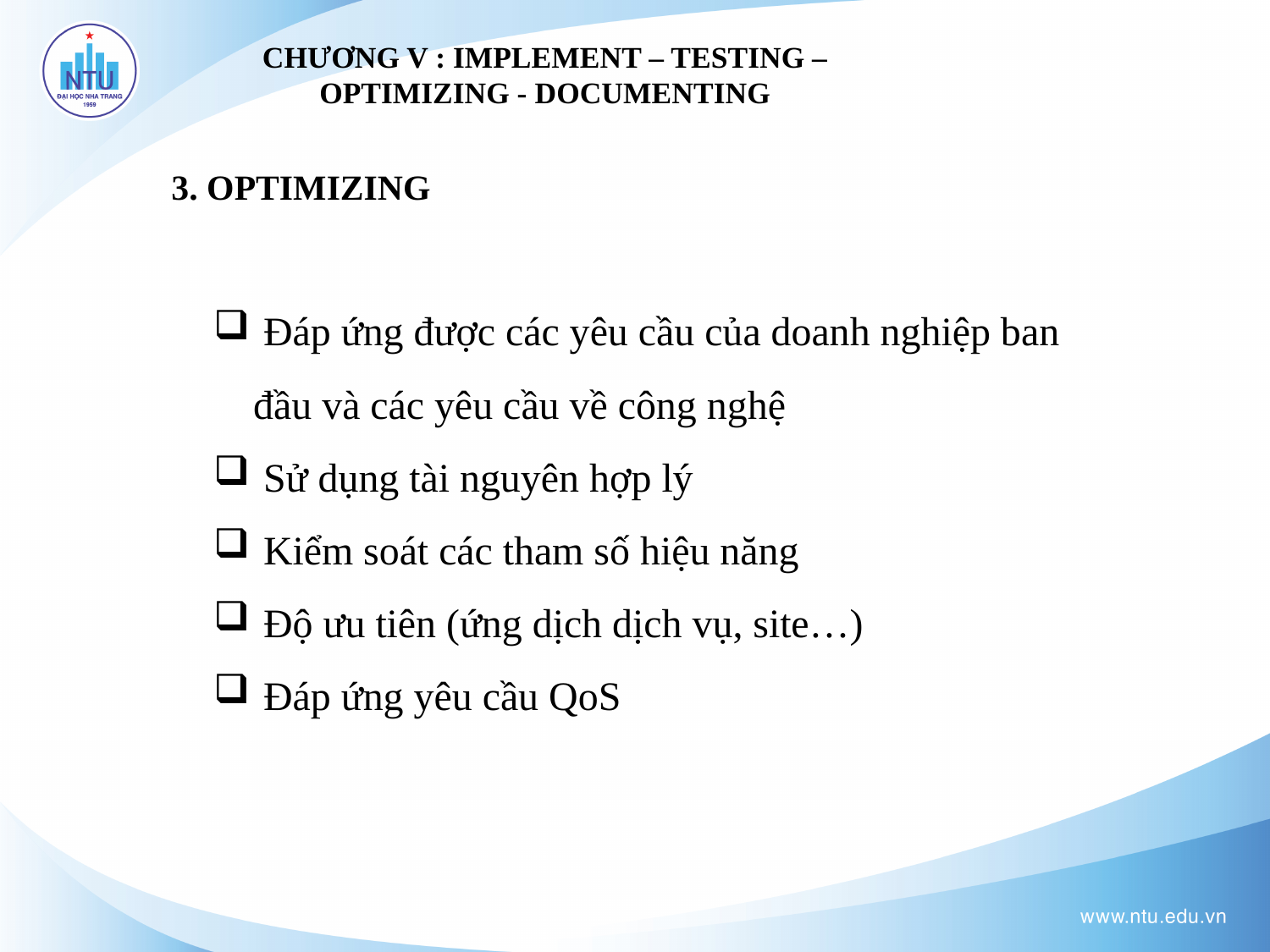

CHƯƠNG V : IMPLEMENT – TESTING – OPTIMIZING - DOCUMENTING
3. OPTIMIZING
 Đáp ứng được các yêu cầu của doanh nghiệp ban đầu và các yêu cầu về công nghệ
 Sử dụng tài nguyên hợp lý
 Kiểm soát các tham số hiệu năng
 Độ ưu tiên (ứng dịch dịch vụ, site…)
 Đáp ứng yêu cầu QoS